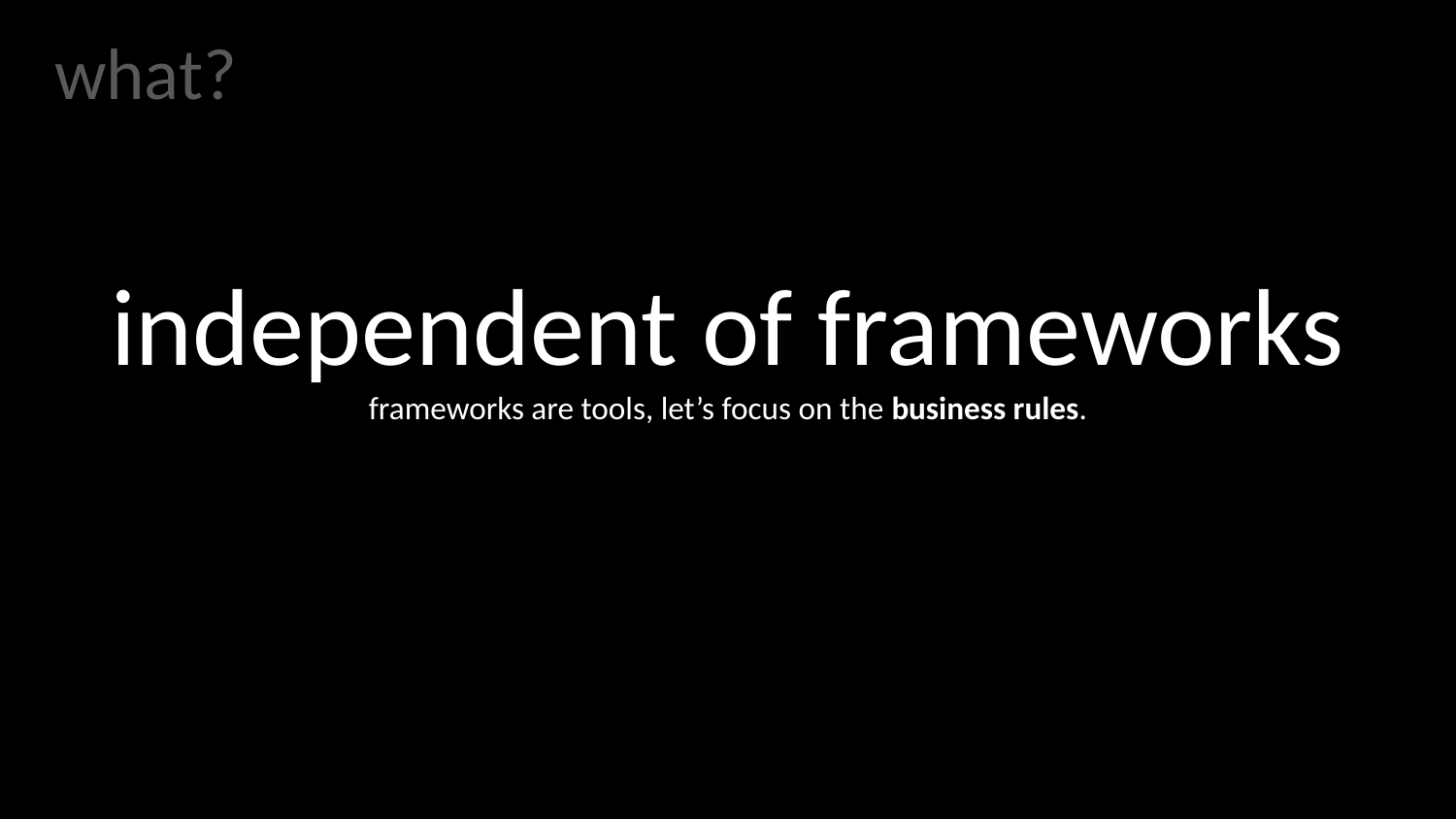

what?
independent of frameworks
frameworks are tools, let’s focus on the business rules.